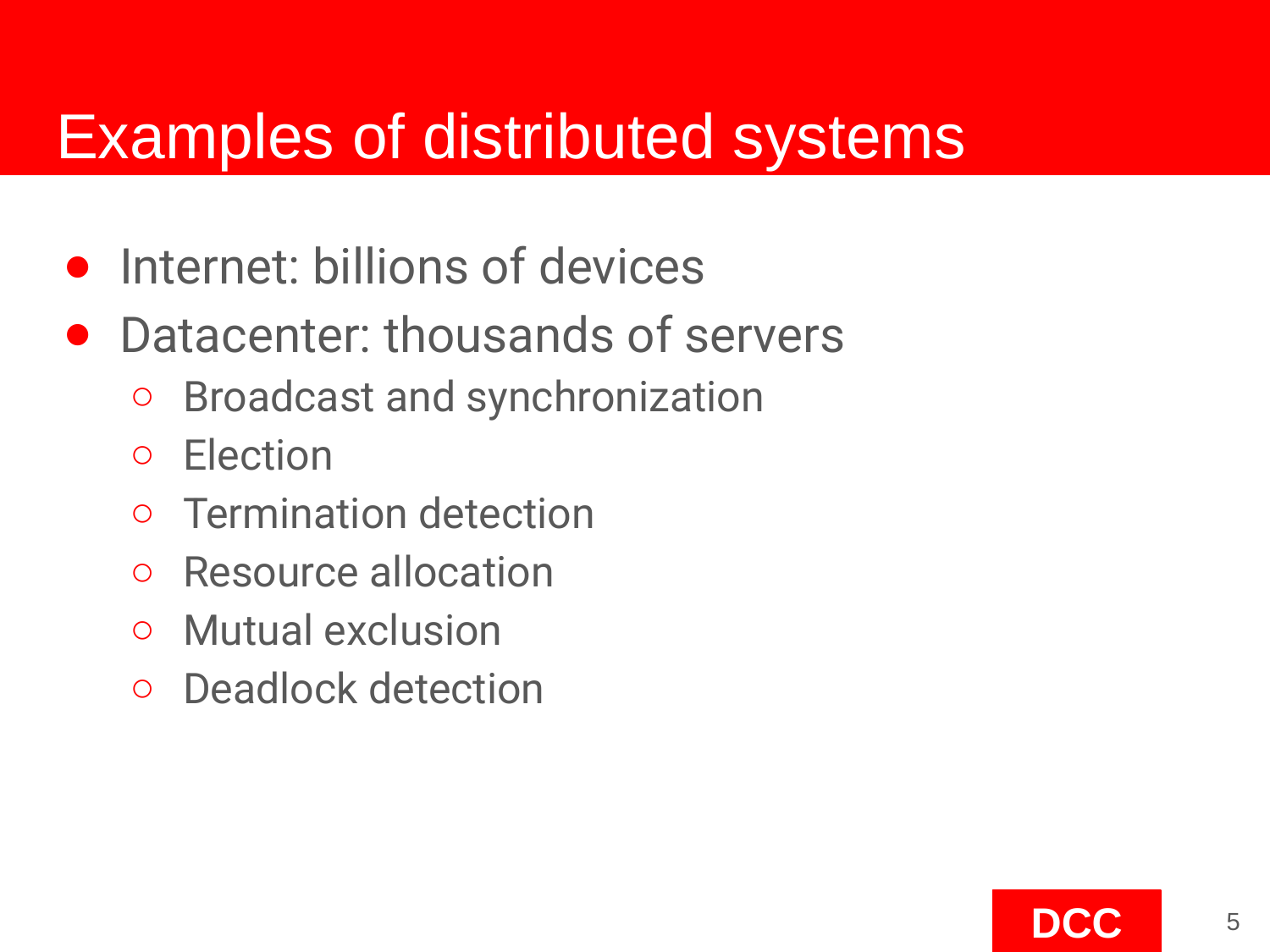

# Examples of distributed systems
Internet: billions of devices
Datacenter: thousands of servers
Broadcast and synchronization
Election
Termination detection
Resource allocation
Mutual exclusion
Deadlock detection
5